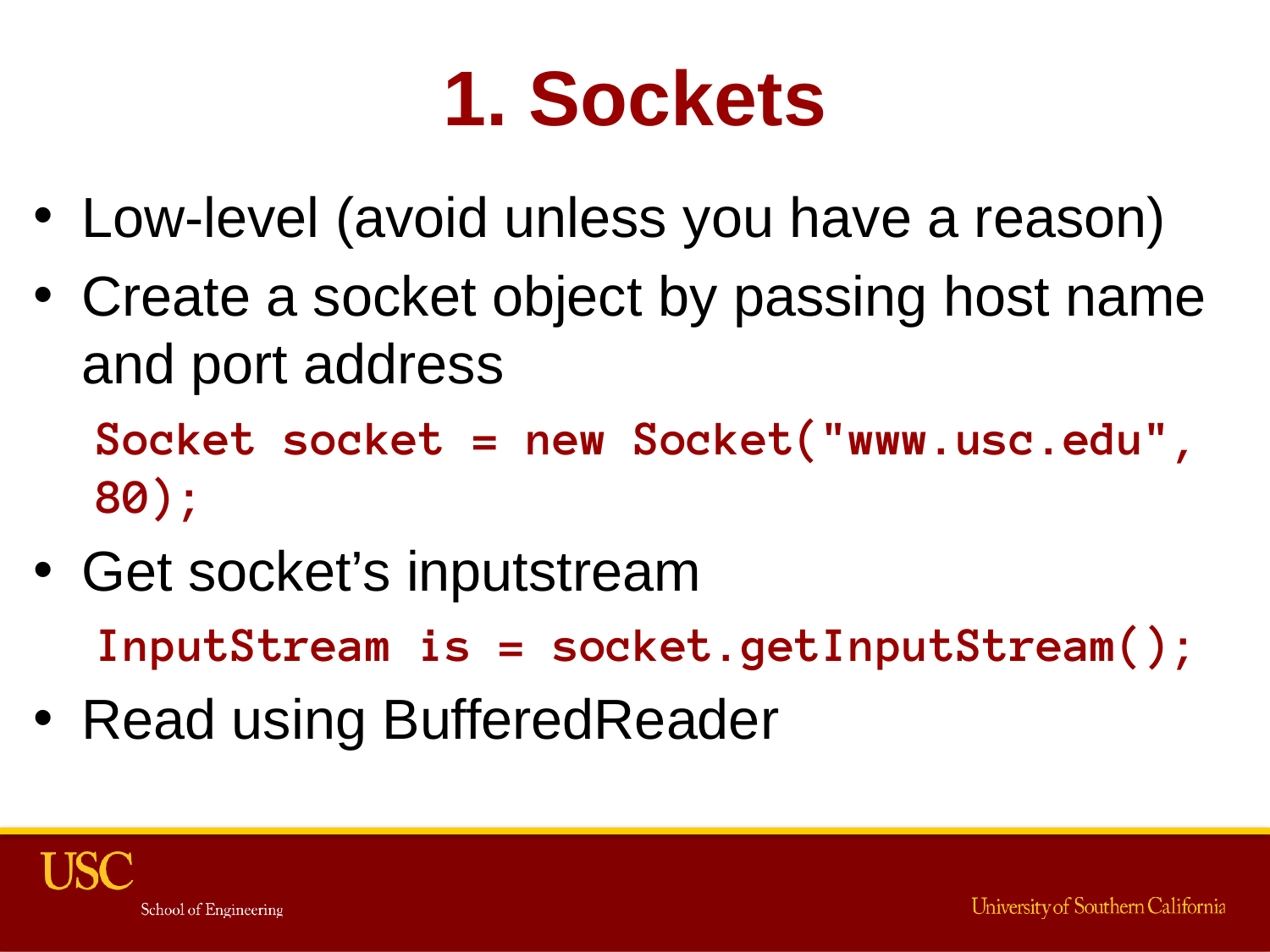

# 1. Sockets
Low-level (avoid unless you have a reason)
Create a socket object by passing host name and port address
Socket socket = new Socket("www.usc.edu", 80);
Get socket’s inputstream
InputStream is = socket.getInputStream();
Read using BufferedReader